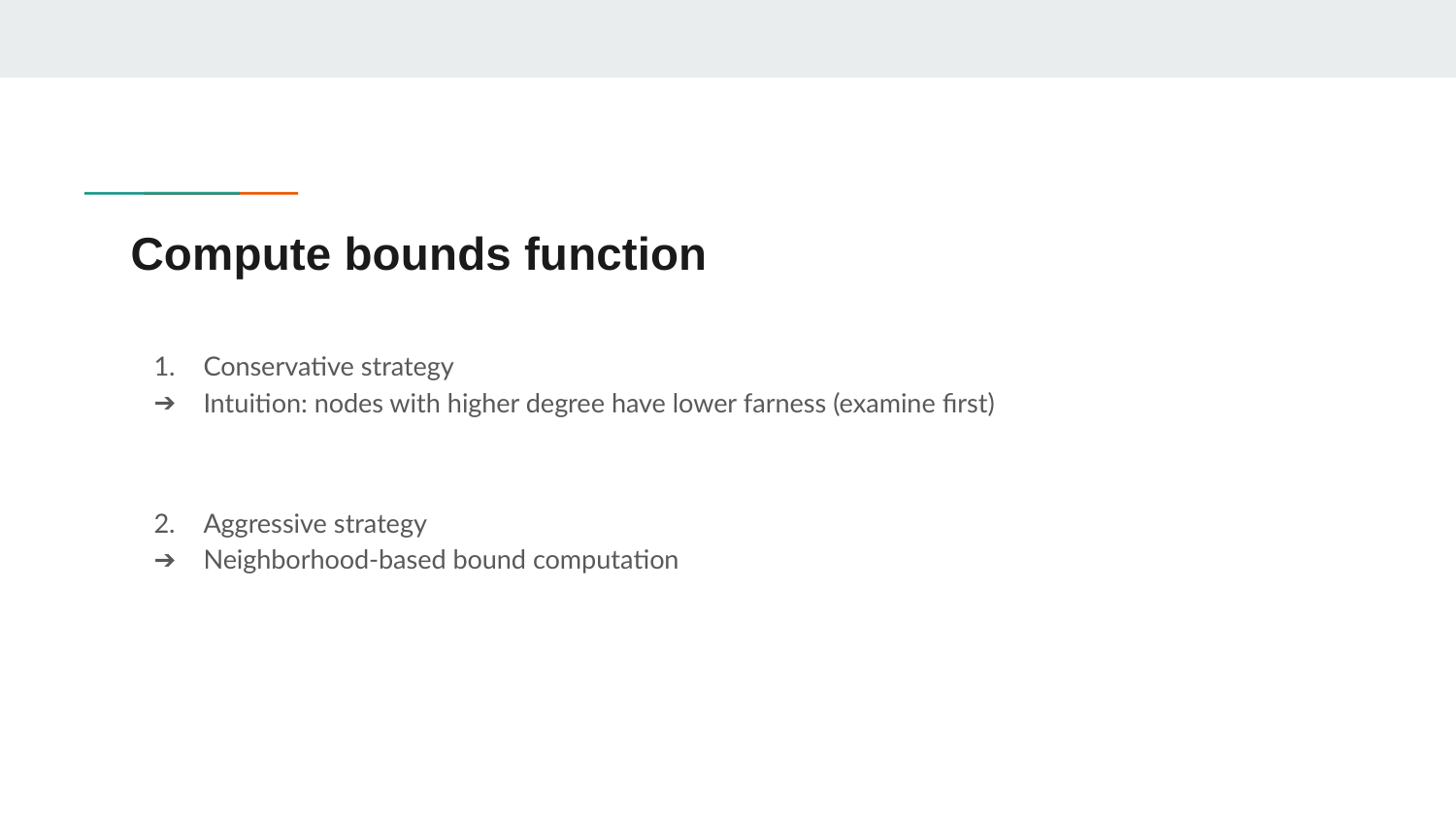

# Compute bounds function
Conservative strategy
Intuition: nodes with higher degree have lower farness (examine first)

Aggressive strategy
Neighborhood-based bound computation